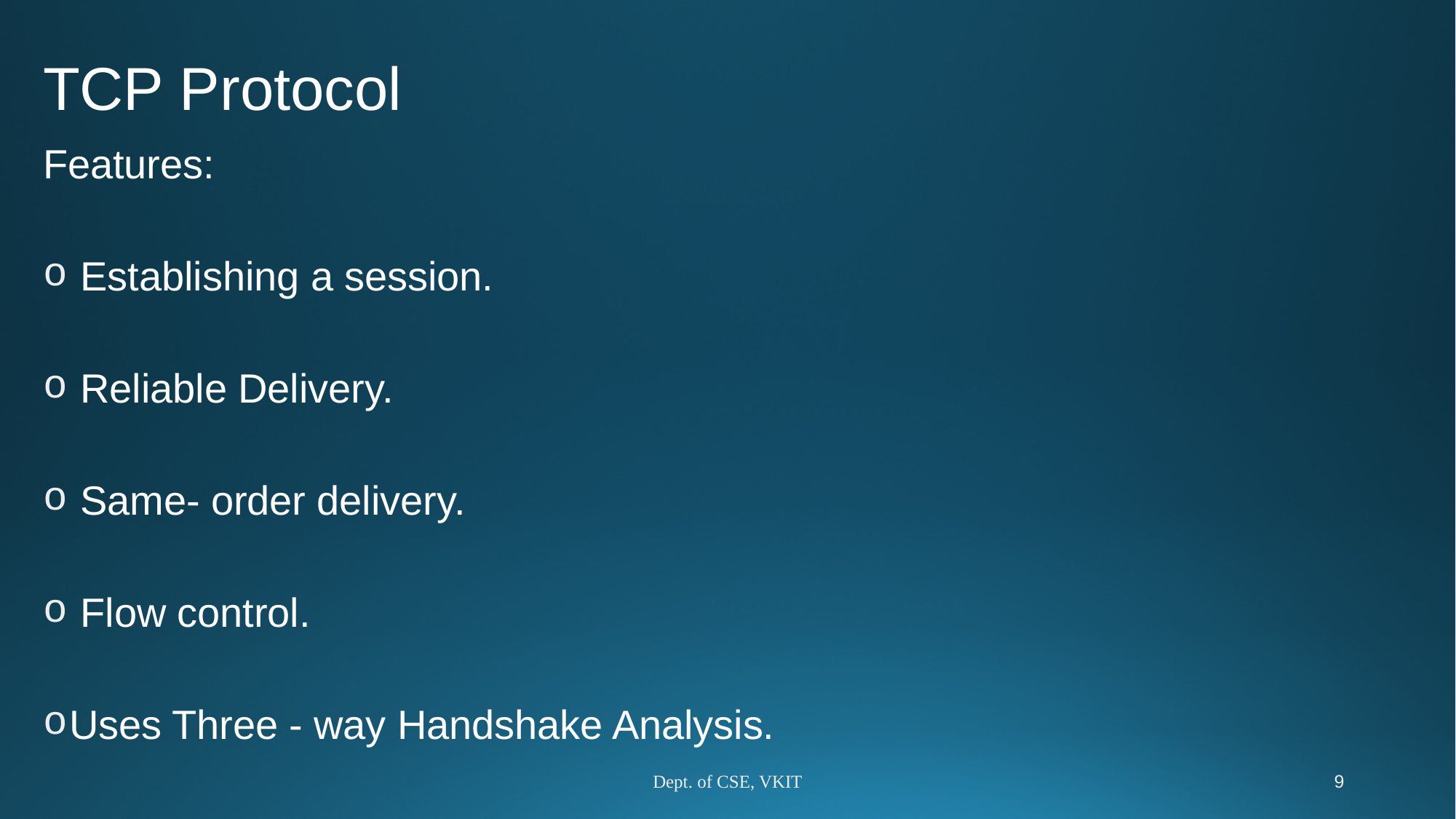

# TCP Protocol
Features:
 Establishing a session.
 Reliable Delivery.
 Same- order delivery.
 Flow control.
Uses Three - way Handshake Analysis.

Dept. of CSE, VKIT
9